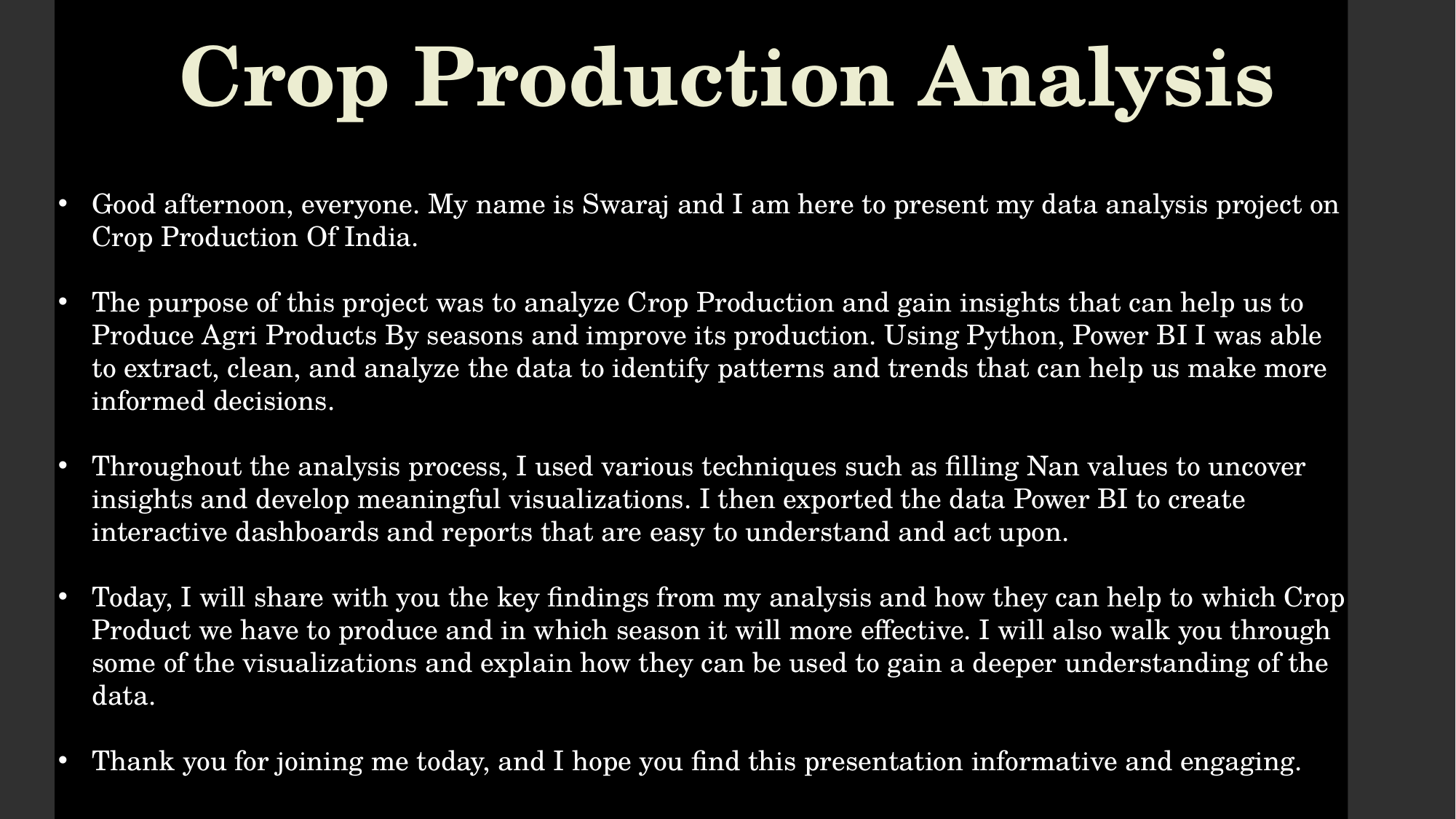

# Crop Production Analysis
Good afternoon, everyone. My name is Swaraj and I am here to present my data analysis project on Crop Production Of India.

The purpose of this project was to analyze Crop Production and gain insights that can help us to Produce Agri Products By seasons and improve its production. Using Python, Power BI I was able to extract, clean, and analyze the data to identify patterns and trends that can help us make more informed decisions.

Throughout the analysis process, I used various techniques such as filling Nan values to uncover insights and develop meaningful visualizations. I then exported the data Power BI to create interactive dashboards and reports that are easy to understand and act upon.

Today, I will share with you the key findings from my analysis and how they can help to which Crop Product we have to produce and in which season it will more effective. I will also walk you through some of the visualizations and explain how they can be used to gain a deeper understanding of the data.

Thank you for joining me today, and I hope you find this presentation informative and engaging.